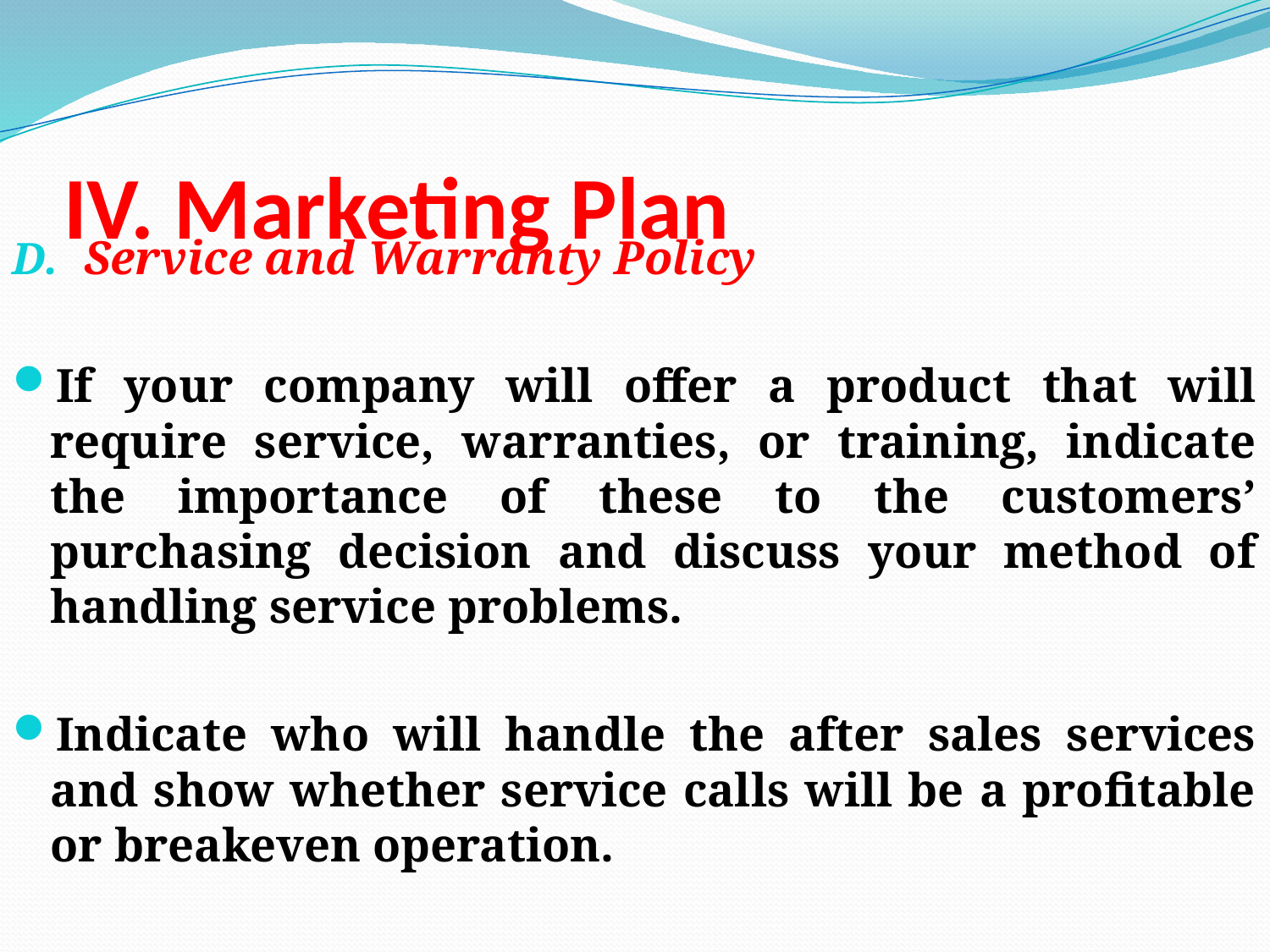

# IV. Marketing Plan
Service and Warranty Policy

If your company will offer a product that will require service, warranties, or training, indicate the importance of these to the customers’ purchasing decision and discuss your method of handling service problems.

Indicate who will handle the after sales services and show whether service calls will be a profitable or breakeven operation.